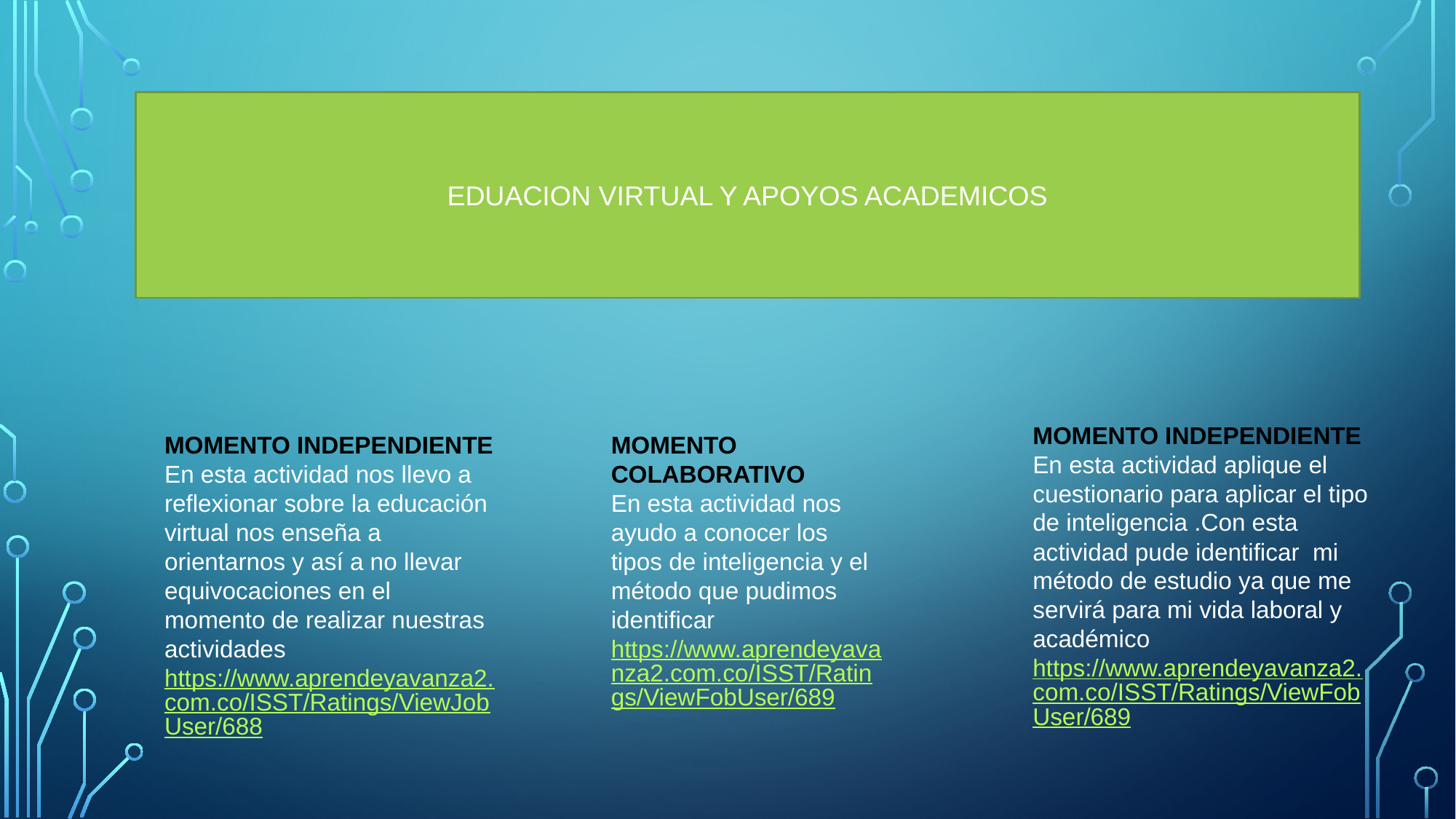

EDUACION VIRTUAL Y APOYOS ACADEMICOS
MOMENTO INDEPENDIENTE
En esta actividad aplique el cuestionario para aplicar el tipo de inteligencia .Con esta actividad pude identificar  mi método de estudio ya que me servirá para mi vida laboral y académico
https://www.aprendeyavanza2.com.co/ISST/Ratings/ViewFobUser/689

MOMENTO INDEPENDIENTE
En esta actividad nos llevo a reflexionar sobre la educación virtual nos enseña a orientarnos y así a no llevar equivocaciones en el momento de realizar nuestras actividades
https://www.aprendeyavanza2.com.co/ISST/Ratings/ViewJobUser/688
MOMENTO COLABORATIVO
En esta actividad nos ayudo a conocer los tipos de inteligencia y el método que pudimos identificar
https://www.aprendeyavanza2.com.co/ISST/Ratings/ViewFobUser/689